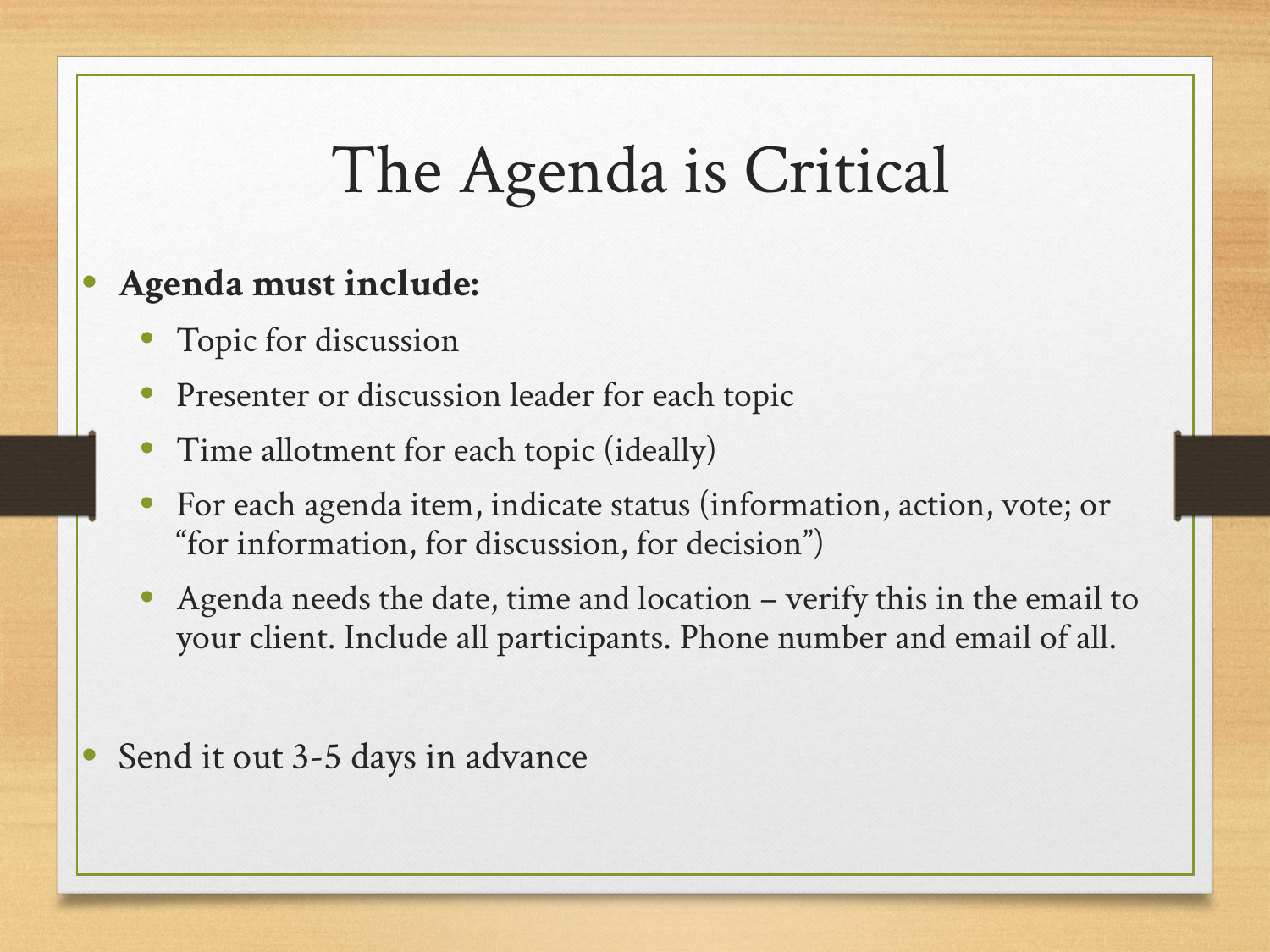

The Agenda is Critical
Agenda must include:
Topic for discussion
Presenter or discussion leader for each topic
Time allotment for each topic (ideally)
For each agenda item, indicate status (information, action, vote; or “for information, for discussion, for decision”)
Agenda needs the date, time and location – verify this in the email to your client. Include all participants. Phone number and email of all.

Send it out 3-5 days in advance